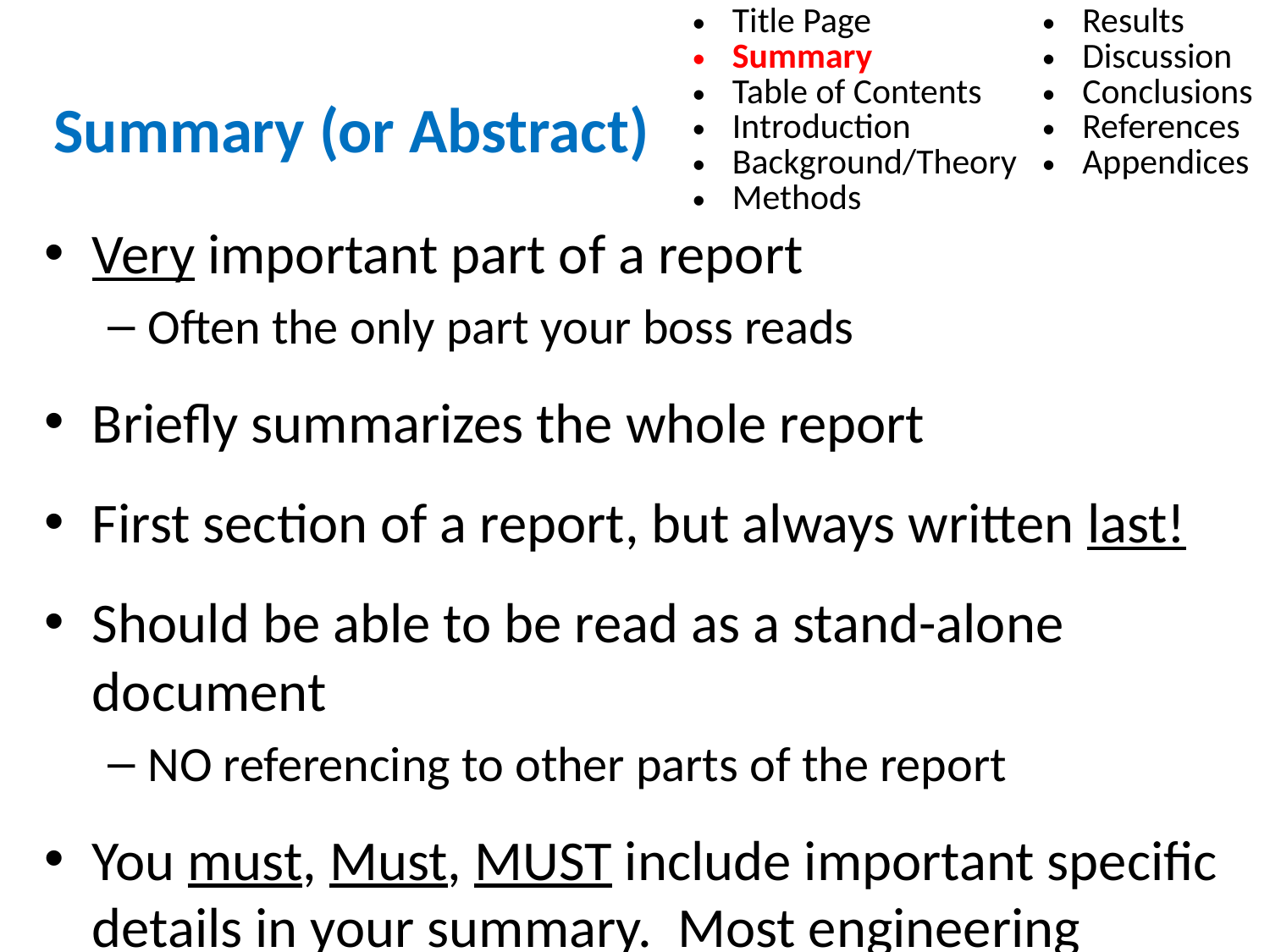

| Title Page Summary Table of Contents Introduction Background/Theory Methods | Results Discussion Conclusions References Appendices |
| --- | --- |
# Summary (or Abstract)
Very important part of a report
Often the only part your boss reads
Briefly summarizes the whole report
First section of a report, but always written last!
Should be able to be read as a stand-alone document
NO referencing to other parts of the report
You must, Must, MUST include important specific details in your summary.  Most engineering reports will have numbers in the summary!
Avoid excessive background information (save for Introduction)